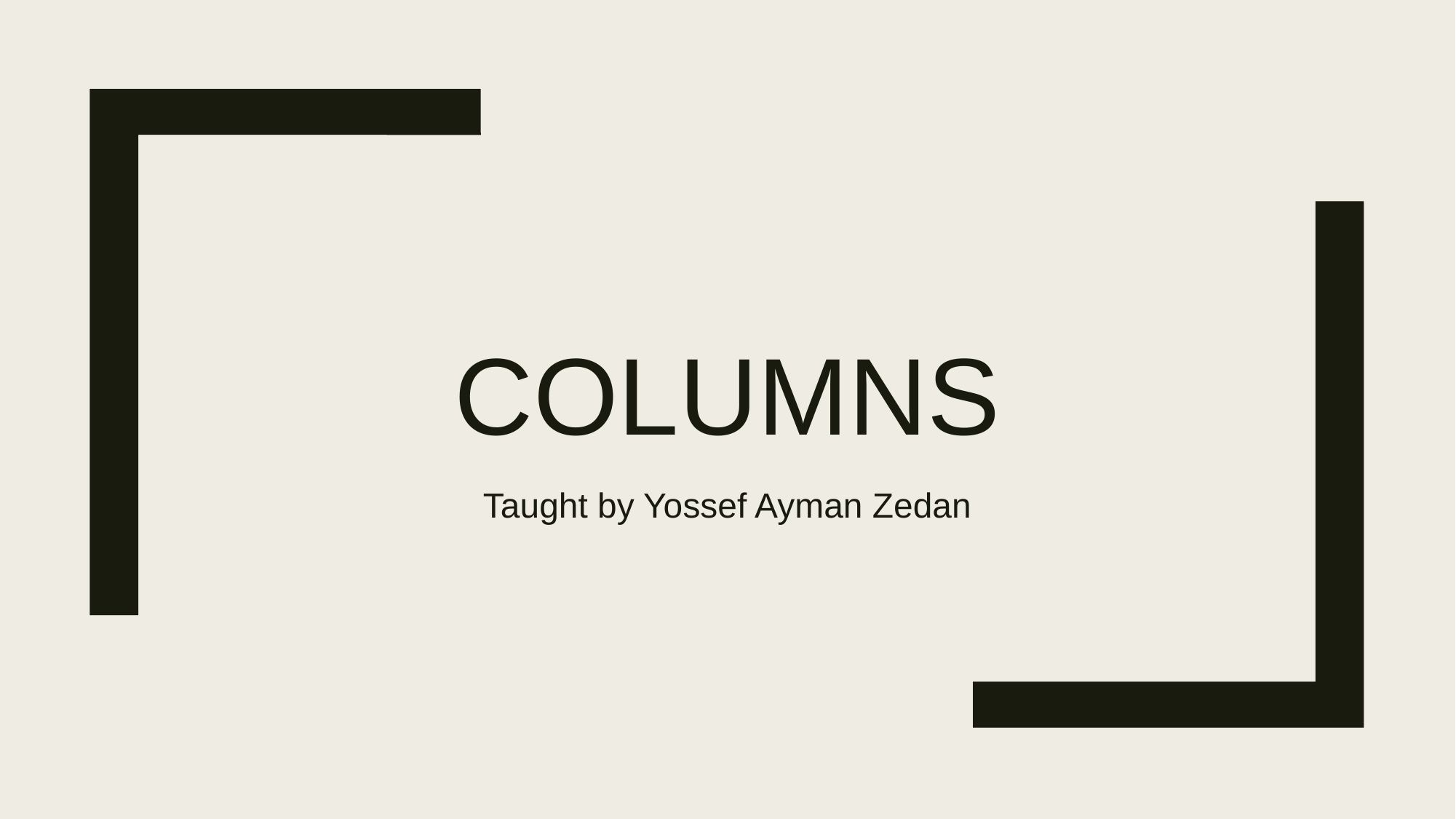

# Columns
Taught by Yossef Ayman Zedan